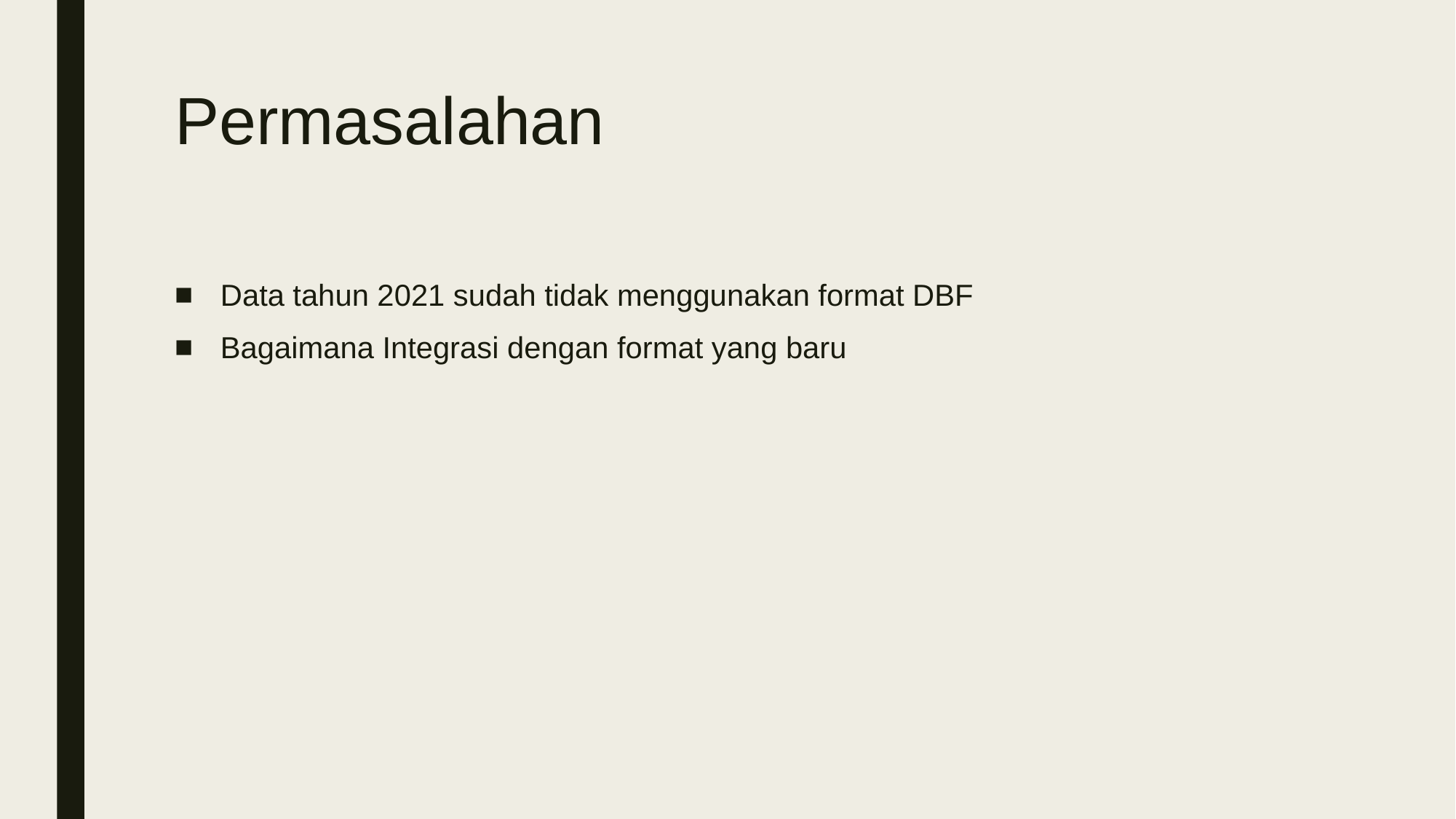

# Permasalahan
Data tahun 2021 sudah tidak menggunakan format DBF
Bagaimana Integrasi dengan format yang baru